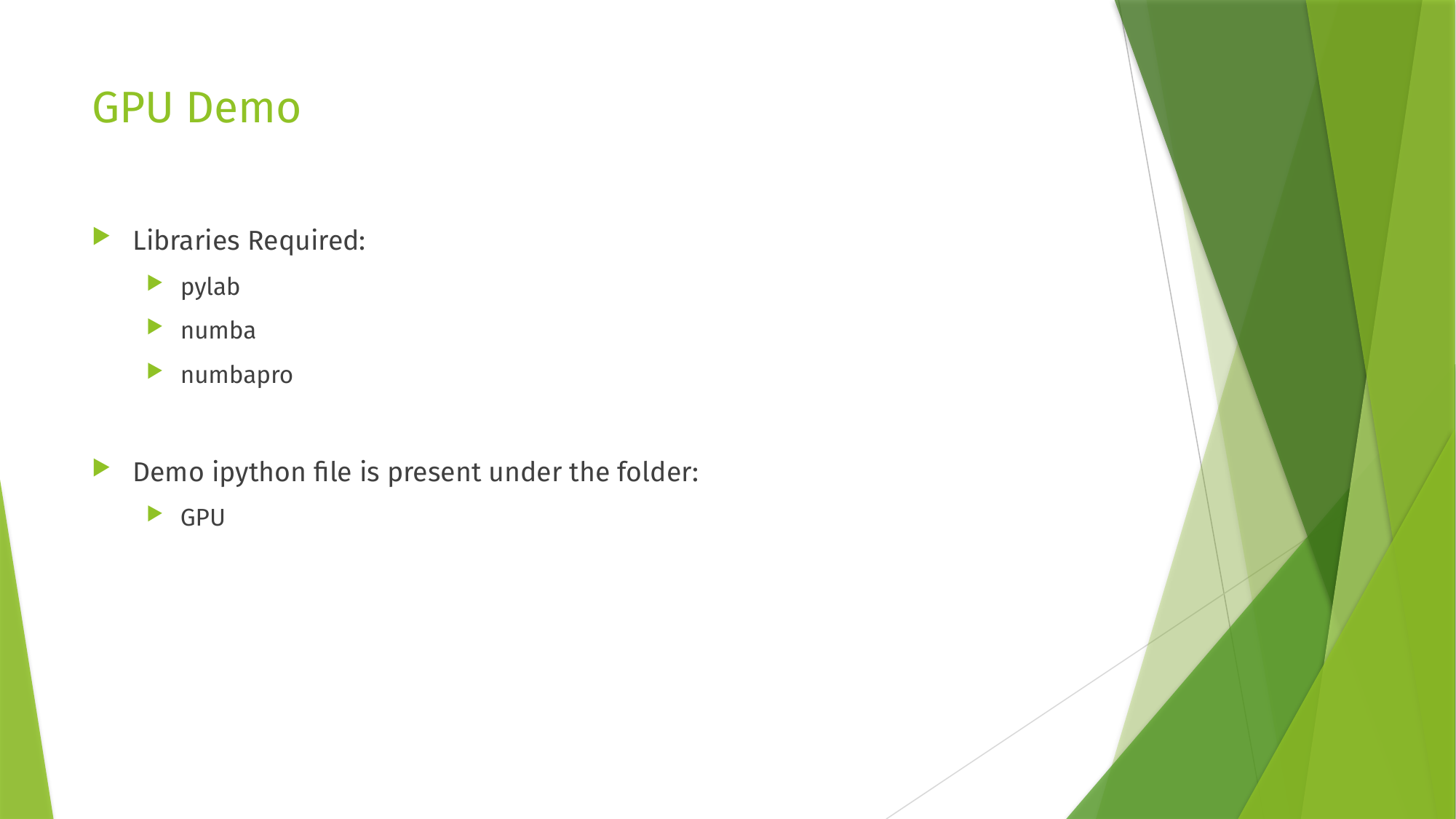

# GPU Demo
Libraries Required:
pylab
numba
numbapro

Demo ipython file is present under the folder:
GPU